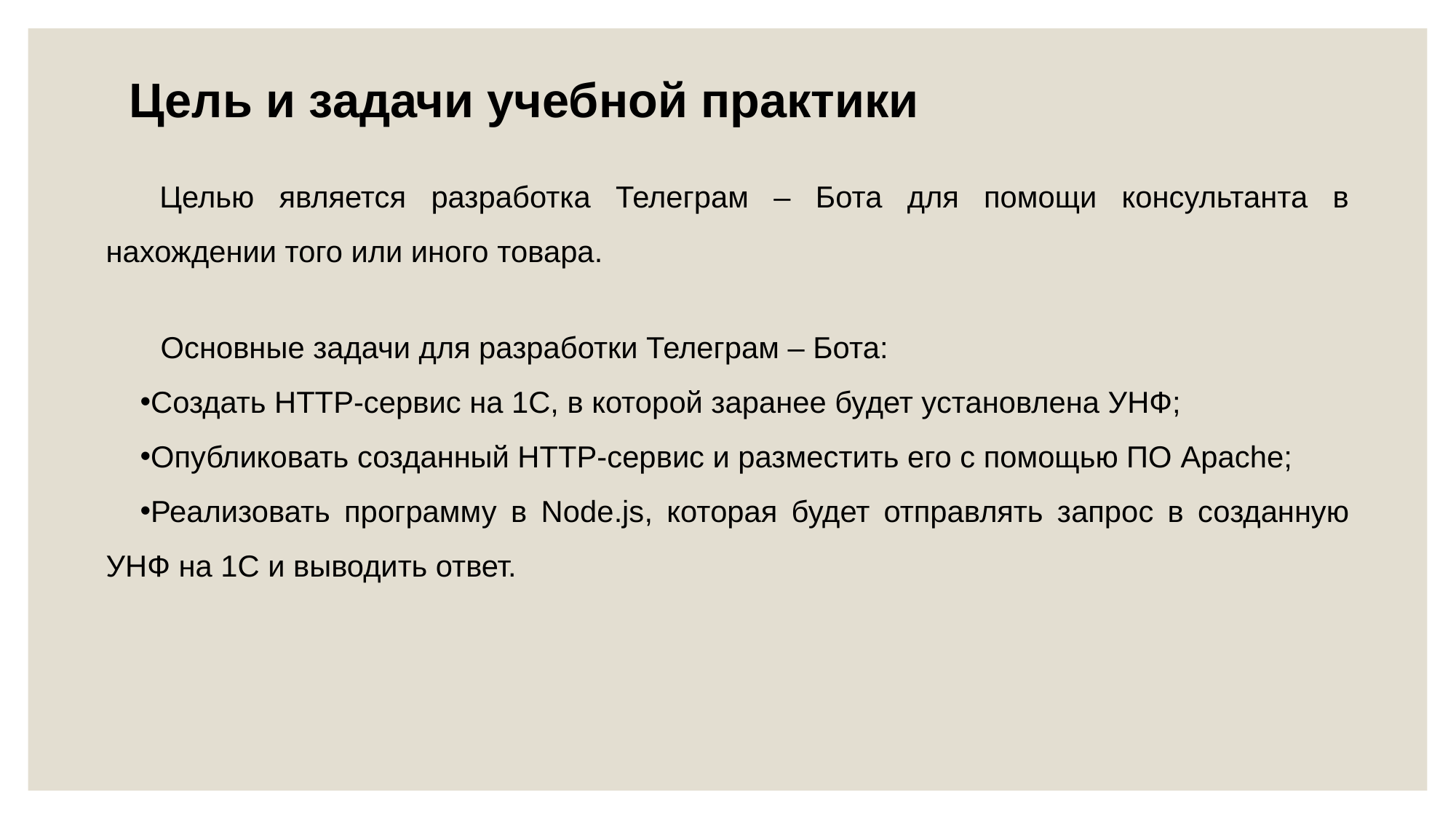

Цель и задачи учебной практики
Целью является разработка Телеграм – Бота для помощи консультанта в нахождении того или иного товара.
Основные задачи для разработки Телеграм – Бота:
Создать HTTP-сервис на 1С, в которой заранее будет установлена УНФ;
Опубликовать созданный HTTP-сервис и разместить его с помощью ПО Apache;
Реализовать программу в Node.js, которая будет отправлять запрос в созданную УНФ на 1С и выводить ответ.